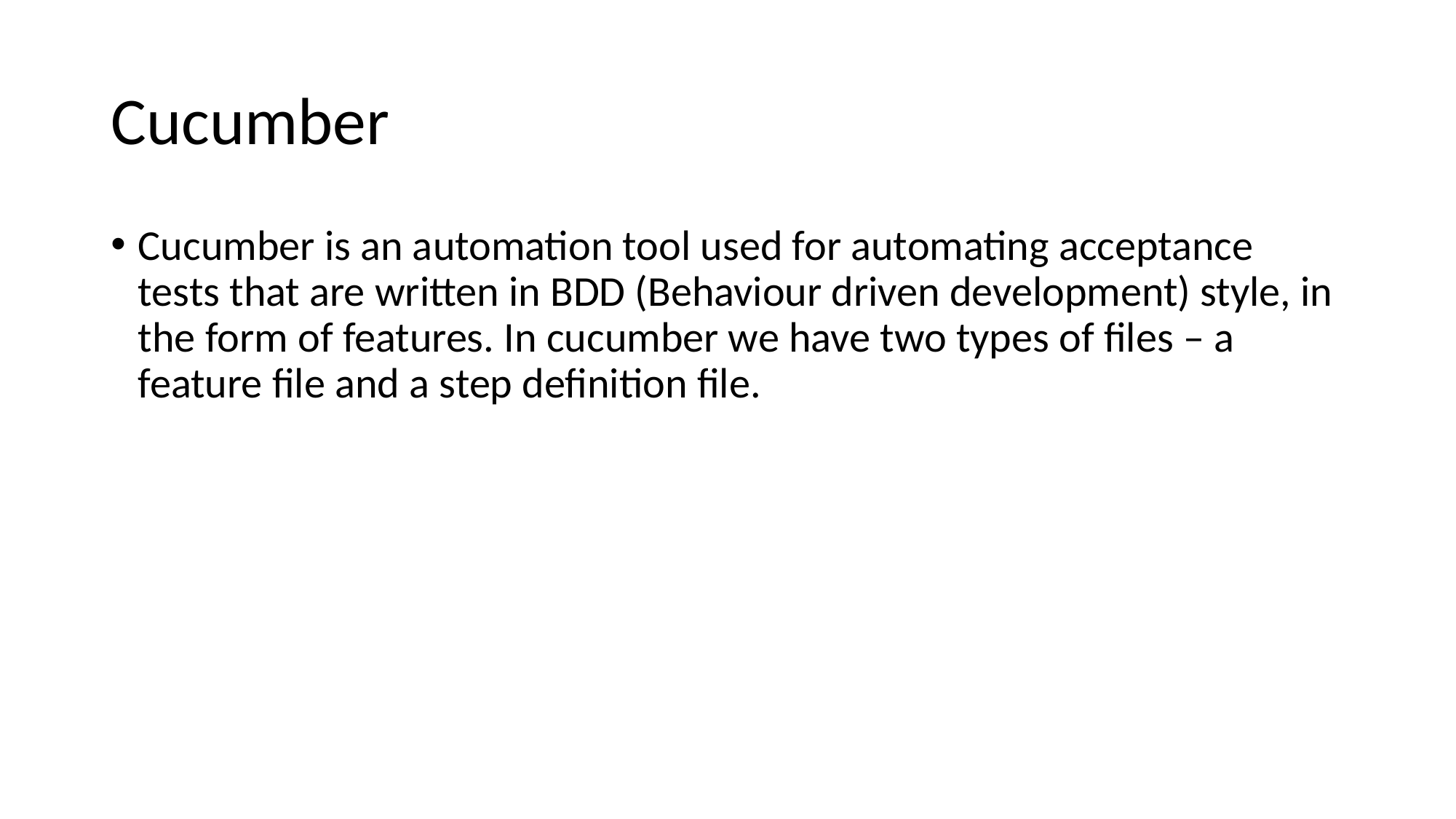

# Cucumber
Cucumber is an automation tool used for automating acceptance tests that are written in BDD (Behaviour driven development) style, in the form of features. In cucumber we have two types of files – a feature file and a step definition file.